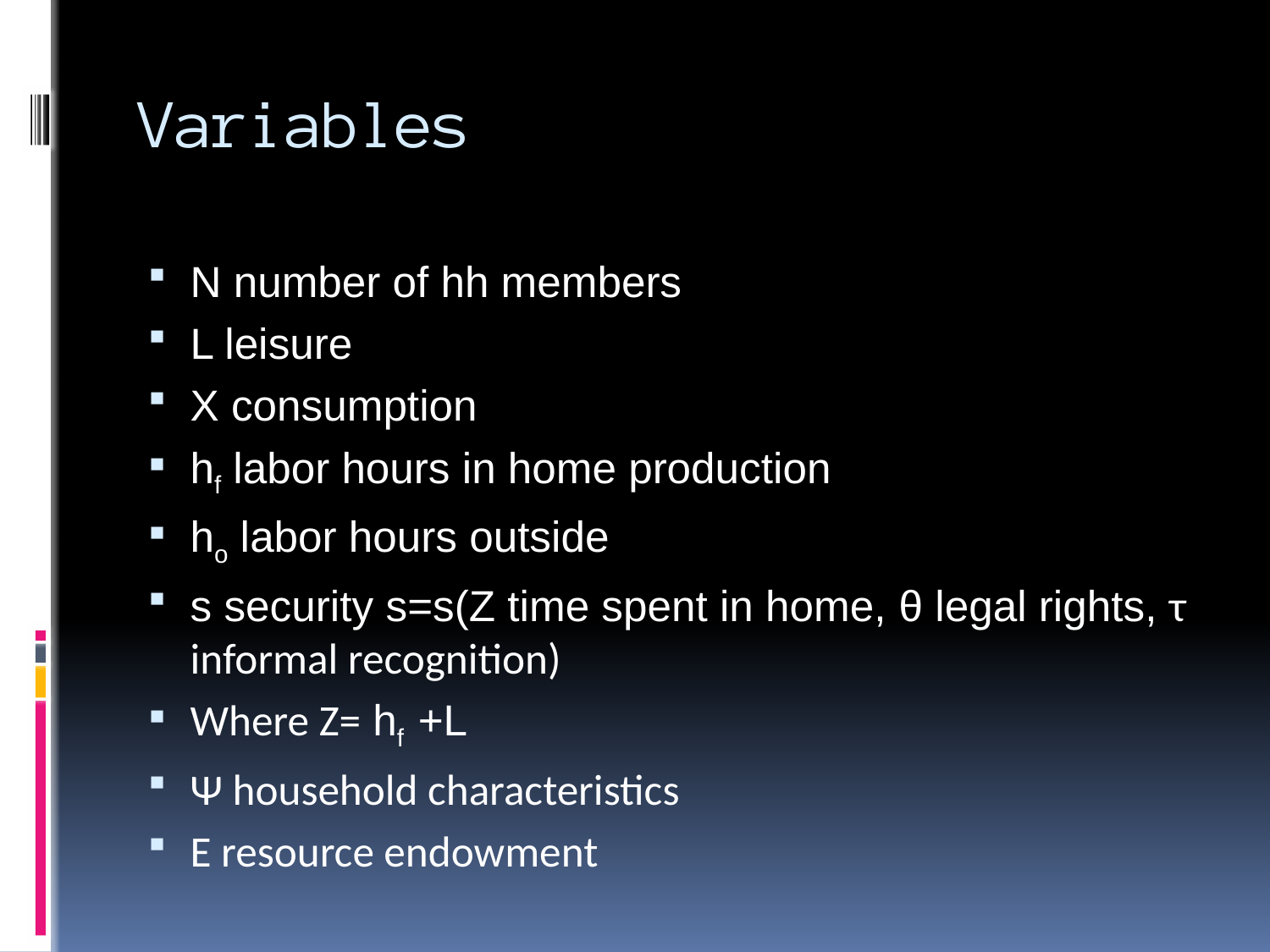

# Variables
N number of hh members
L leisure
X consumption
hf labor hours in home production
ho labor hours outside
s security s=s(Z time spent in home, θ legal rights, τ informal recognition)
Where Z= hf  +L
Ψ household characteristics
E resource endowment